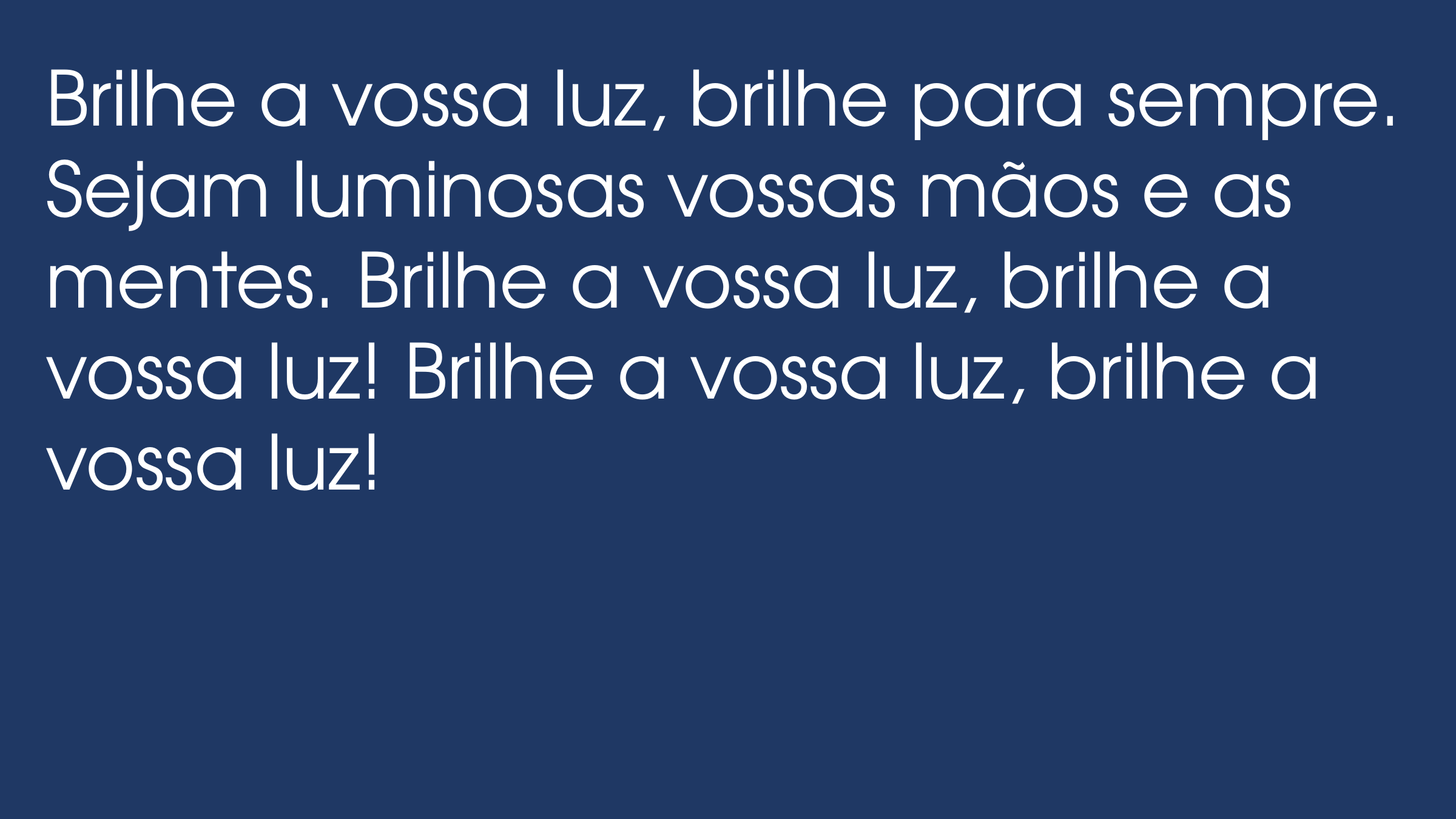

Brilhe a vossa luz, brilhe para sempre. Sejam luminosas vossas mãos e as mentes. Brilhe a vossa luz, brilhe a vossa luz! Brilhe a vossa luz, brilhe a vossa luz!